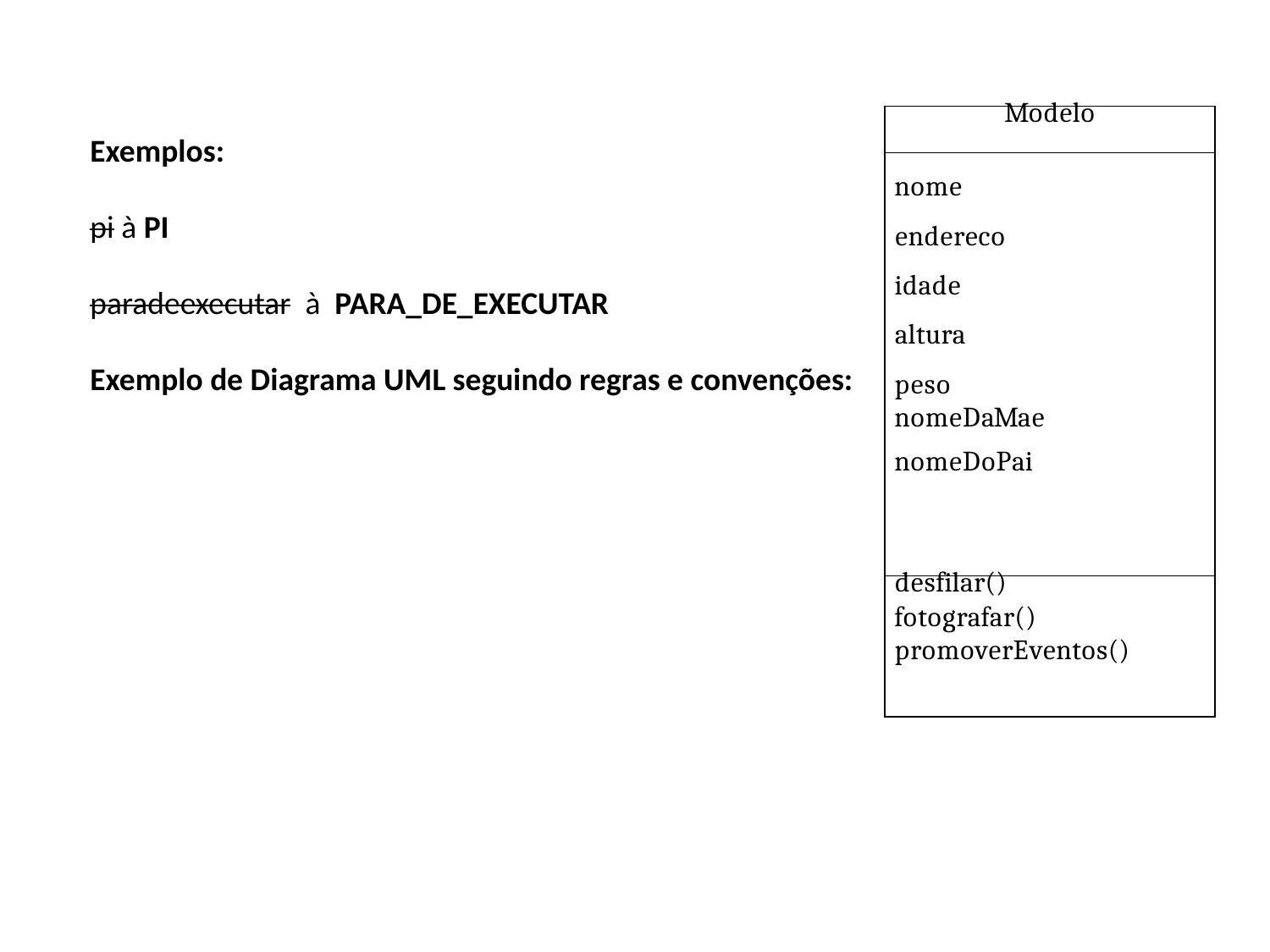

Exemplos:

pi à PI

paradeexecutar  à  PARA_DE_EXECUTAR

Exemplo de Diagrama UML seguindo regras e convenções:

| Modelo |
| --- |
| nome endereco idade altura peso nomeDaMae nomeDoPai |
| desfilar() fotografar() promoverEventos() |